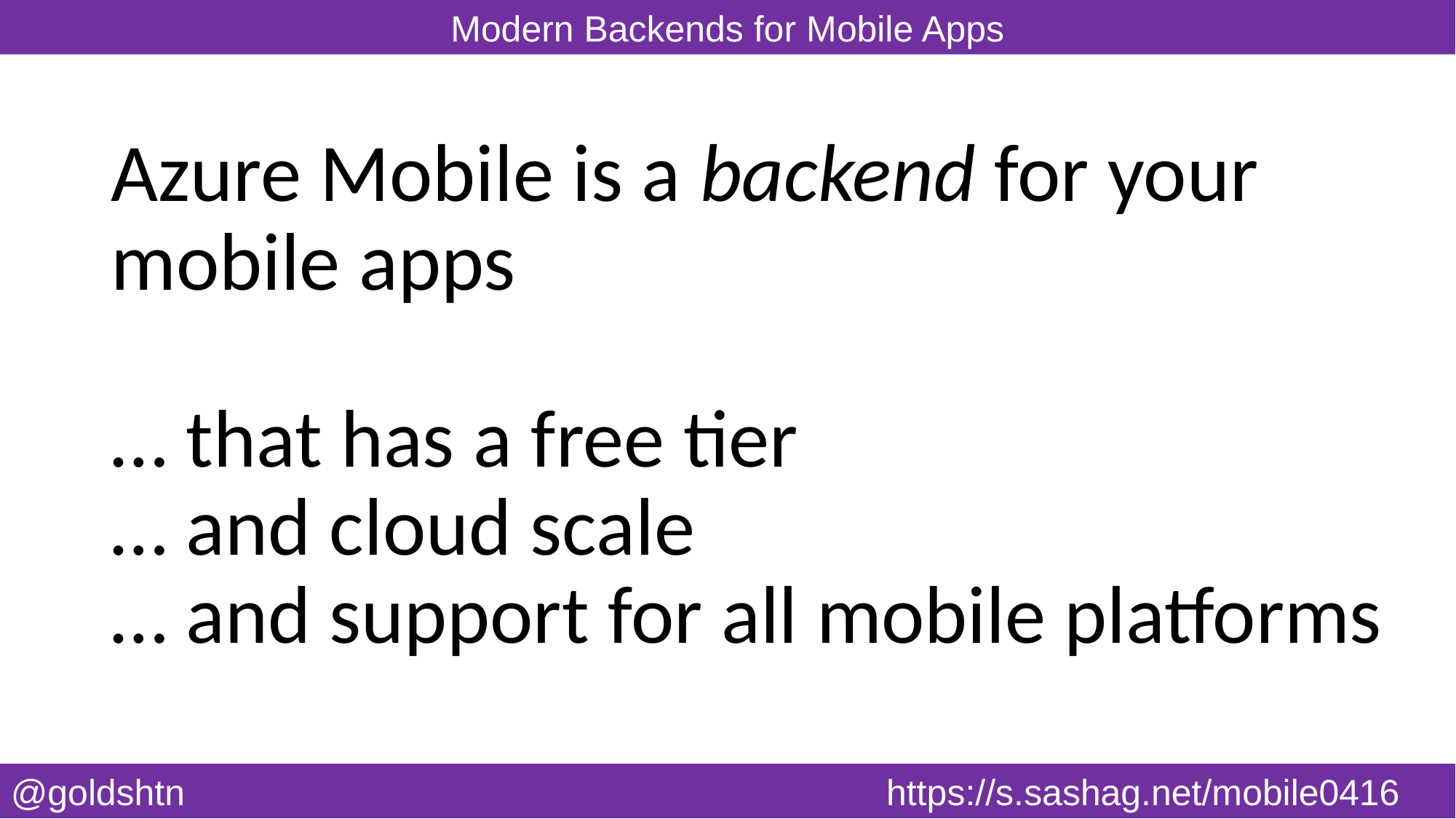

# Azure Mobile is a backend for your mobile apps … that has a free tier … and cloud scale … and support for all mobile platforms